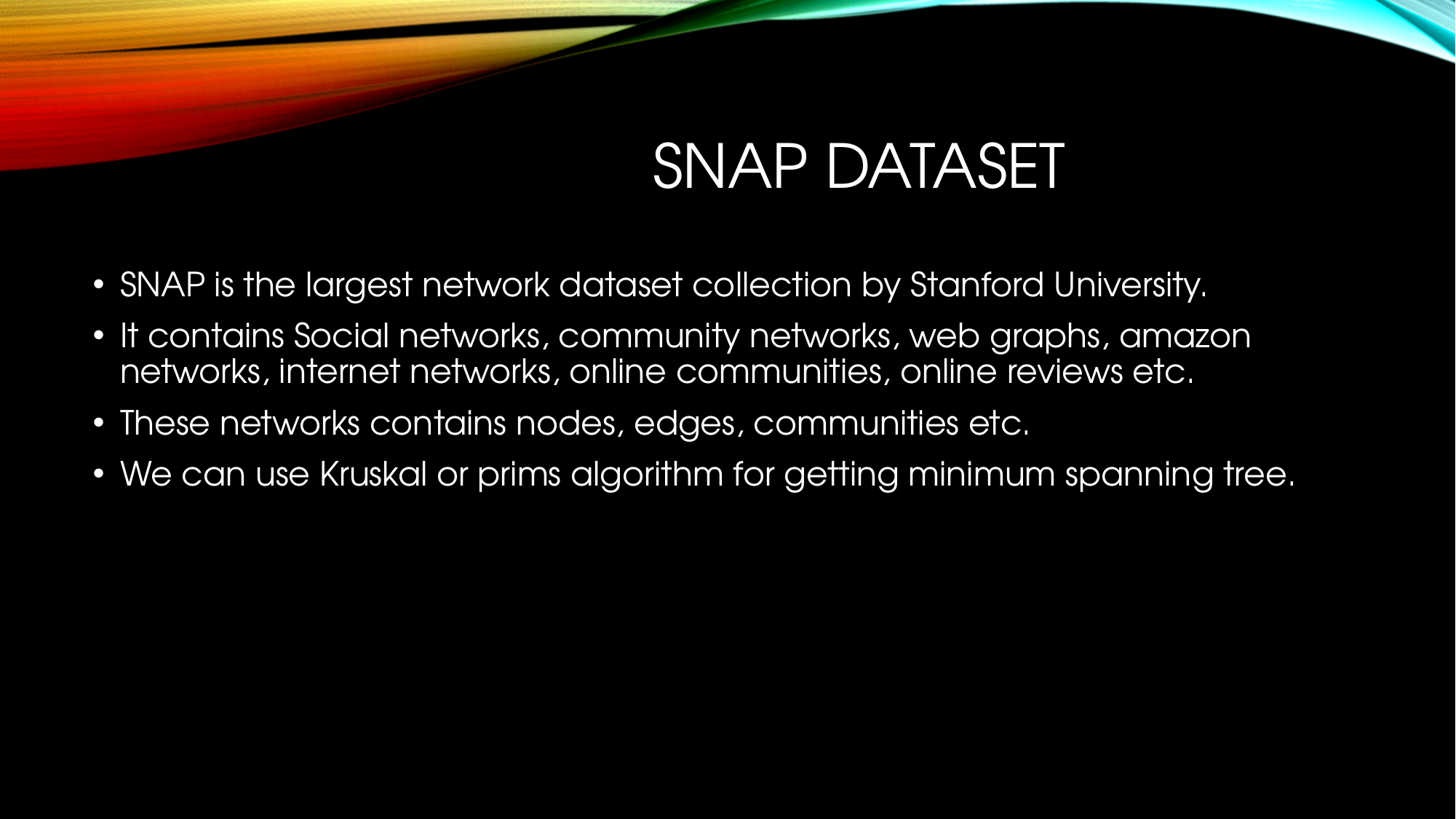

# Snap dataset
SNAP is the largest network dataset collection by Stanford University.
It contains Social networks, community networks, web graphs, amazon networks, internet networks, online communities, online reviews etc.
These networks contains nodes, edges, communities etc.
We can use Kruskal or prims algorithm for getting minimum spanning tree.